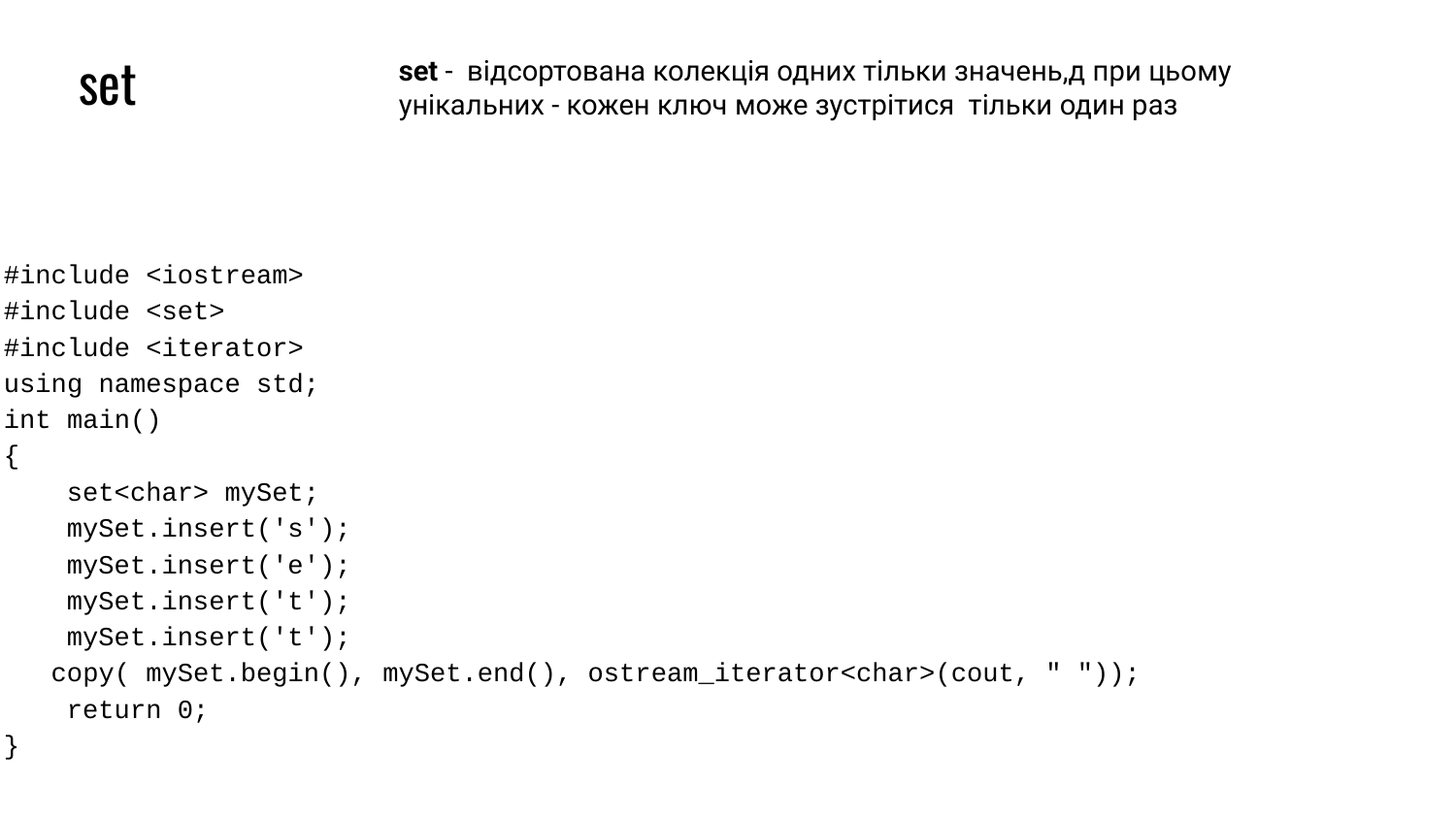

set
set -  відсортована колекція одних тільки значень,д при цьому унікальних - кожен ключ може зустрітися  тільки один раз
#include <iostream>
#include <set>
#include <iterator>
using namespace std;
int main()
{
    set<char> mySet;
    mySet.insert('s');
    mySet.insert('e');
    mySet.insert('t');
    mySet.insert('t');
   copy( mySet.begin(), mySet.end(), ostream_iterator<char>(cout, " "));
    return 0;
}